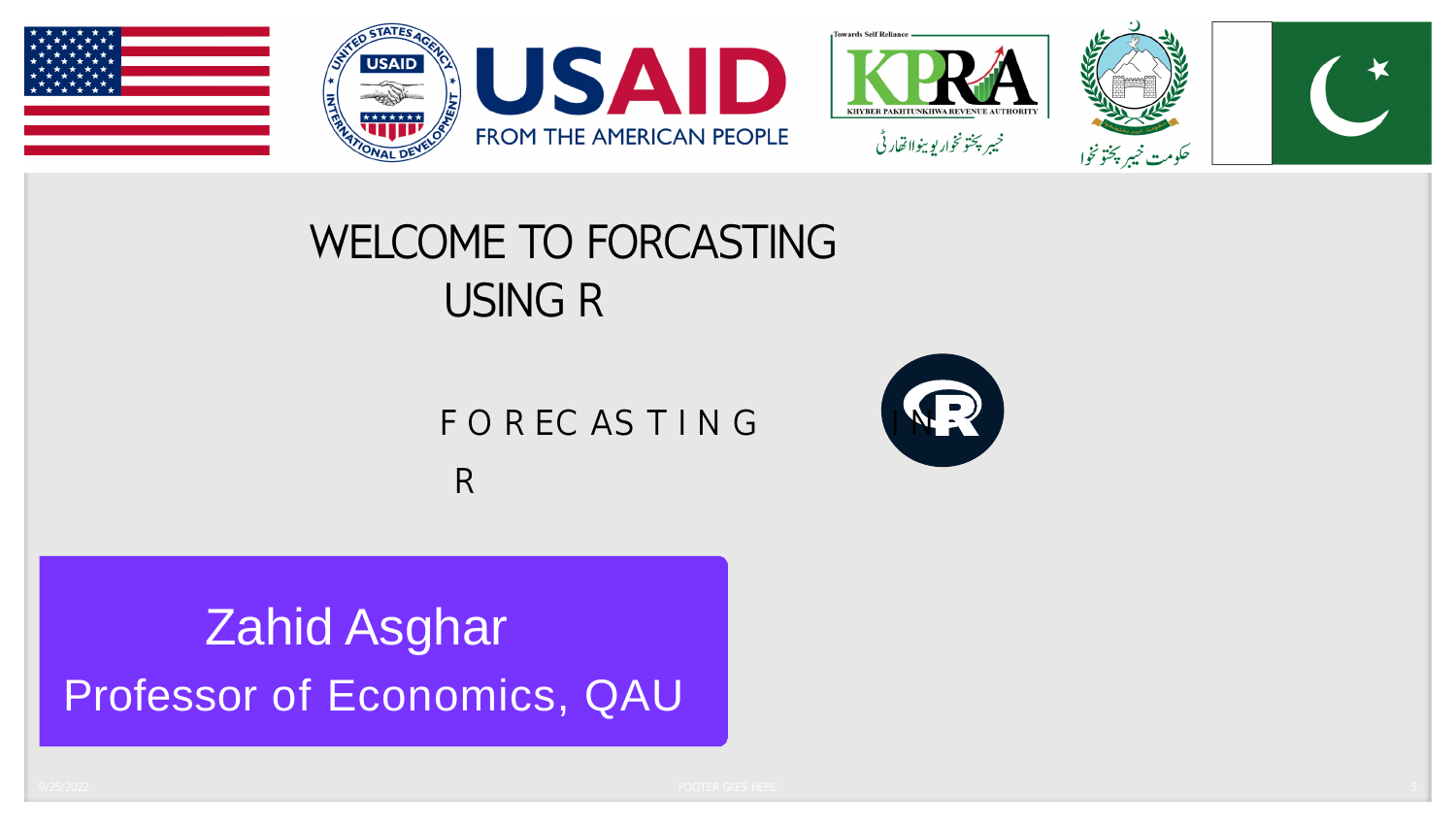

WELCOME TO FORCASTING                    USING R
    F O R EC AS T I N G	I N	R

          Zahid Asghar
Professor of Economics, QAU
9/25/2022
FOOTER GOES HERE
5